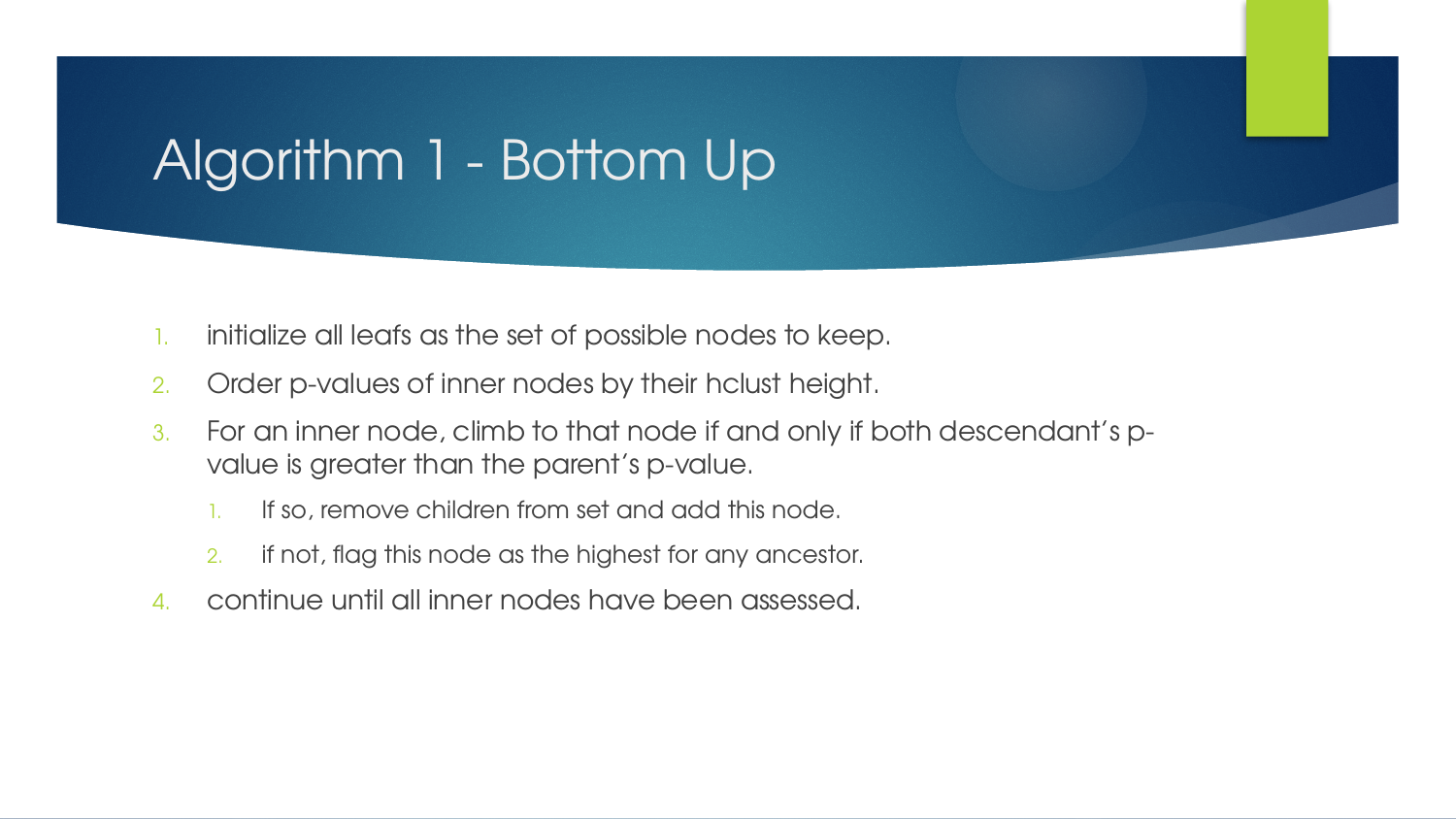

# Algorithm 1 - Bottom Up
initialize all leafs as the set of possible nodes to keep.
Order p-values of inner nodes by their hclust height.
For an inner node, climb to that node if and only if both descendant’s p-value is greater than the parent’s p-value.
If so, remove children from set and add this node.
if not, flag this node as the highest for any ancestor.
continue until all inner nodes have been assessed.